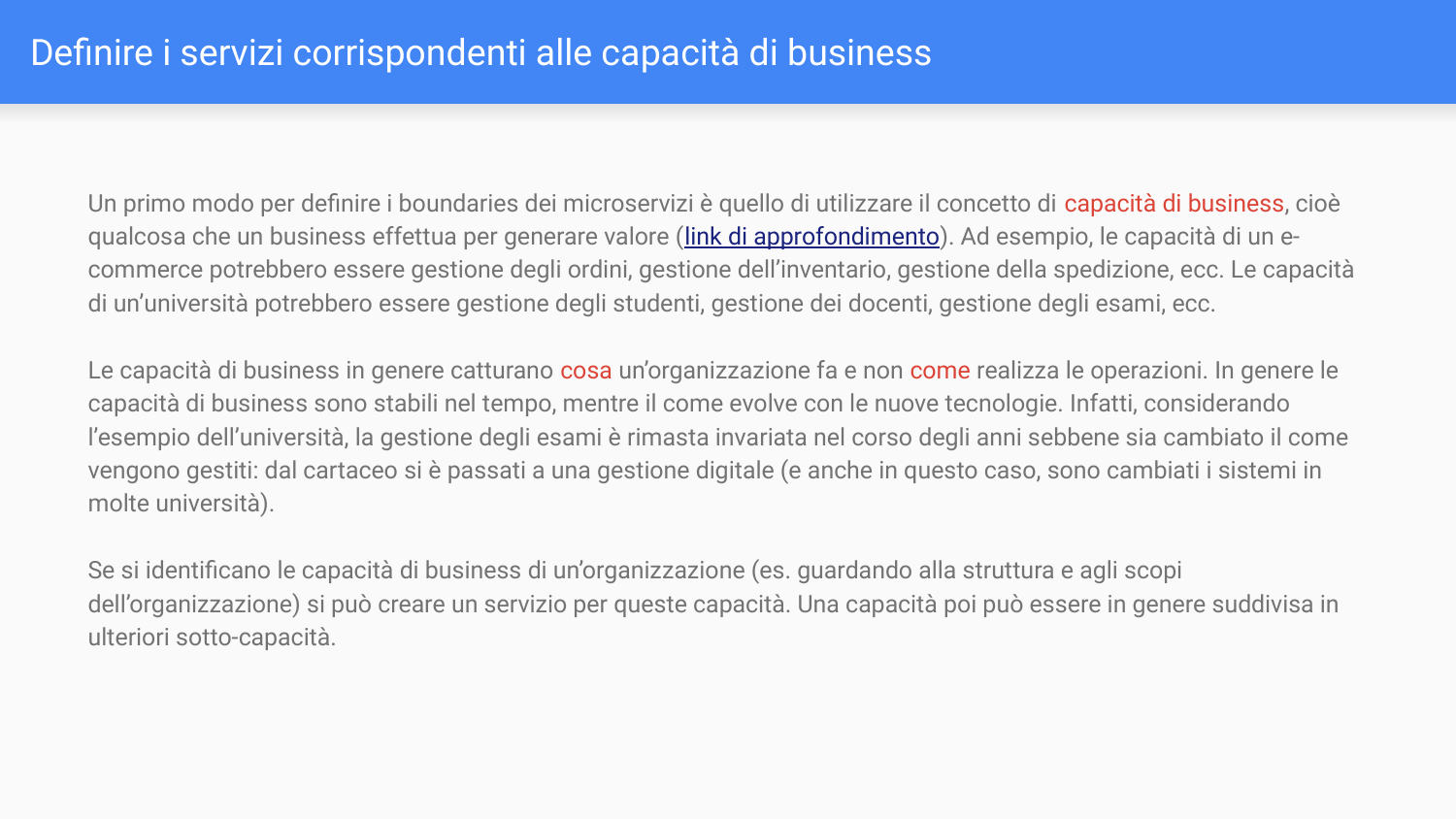

# Definire i servizi corrispondenti alle capacità di business
Un primo modo per definire i boundaries dei microservizi è quello di utilizzare il concetto di capacità di business, cioè qualcosa che un business effettua per generare valore (link di approfondimento). Ad esempio, le capacità di un e-commerce potrebbero essere gestione degli ordini, gestione dell’inventario, gestione della spedizione, ecc. Le capacità di un’università potrebbero essere gestione degli studenti, gestione dei docenti, gestione degli esami, ecc.

Le capacità di business in genere catturano cosa un’organizzazione fa e non come realizza le operazioni. In genere le capacità di business sono stabili nel tempo, mentre il come evolve con le nuove tecnologie. Infatti, considerando l’esempio dell’università, la gestione degli esami è rimasta invariata nel corso degli anni sebbene sia cambiato il come vengono gestiti: dal cartaceo si è passati a una gestione digitale (e anche in questo caso, sono cambiati i sistemi in molte università).

Se si identificano le capacità di business di un’organizzazione (es. guardando alla struttura e agli scopi dell’organizzazione) si può creare un servizio per queste capacità. Una capacità poi può essere in genere suddivisa in ulteriori sotto-capacità.